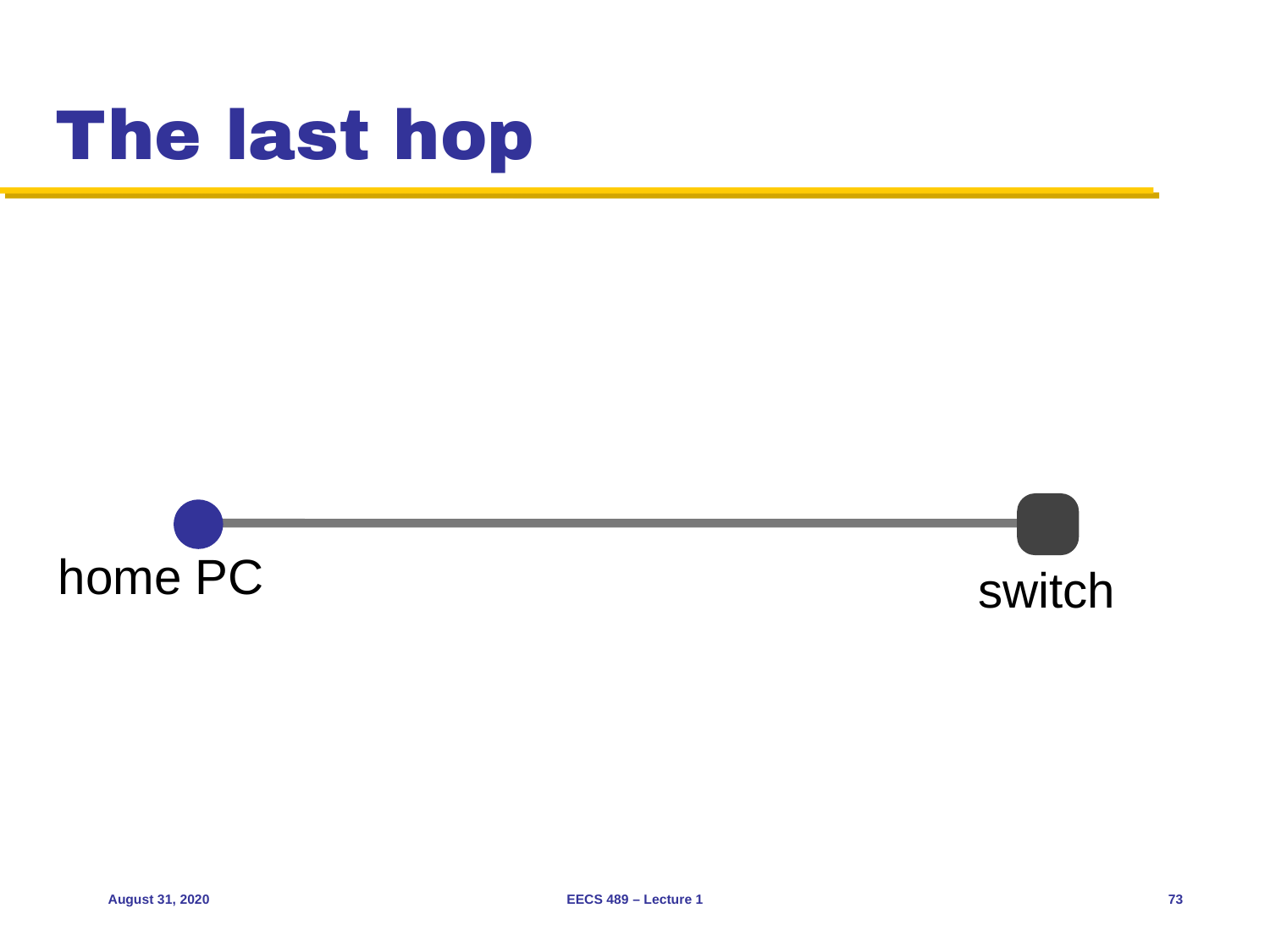

# The last hop

home PC
switch
August 31, 2020
EECS 489 – Lecture 1
73